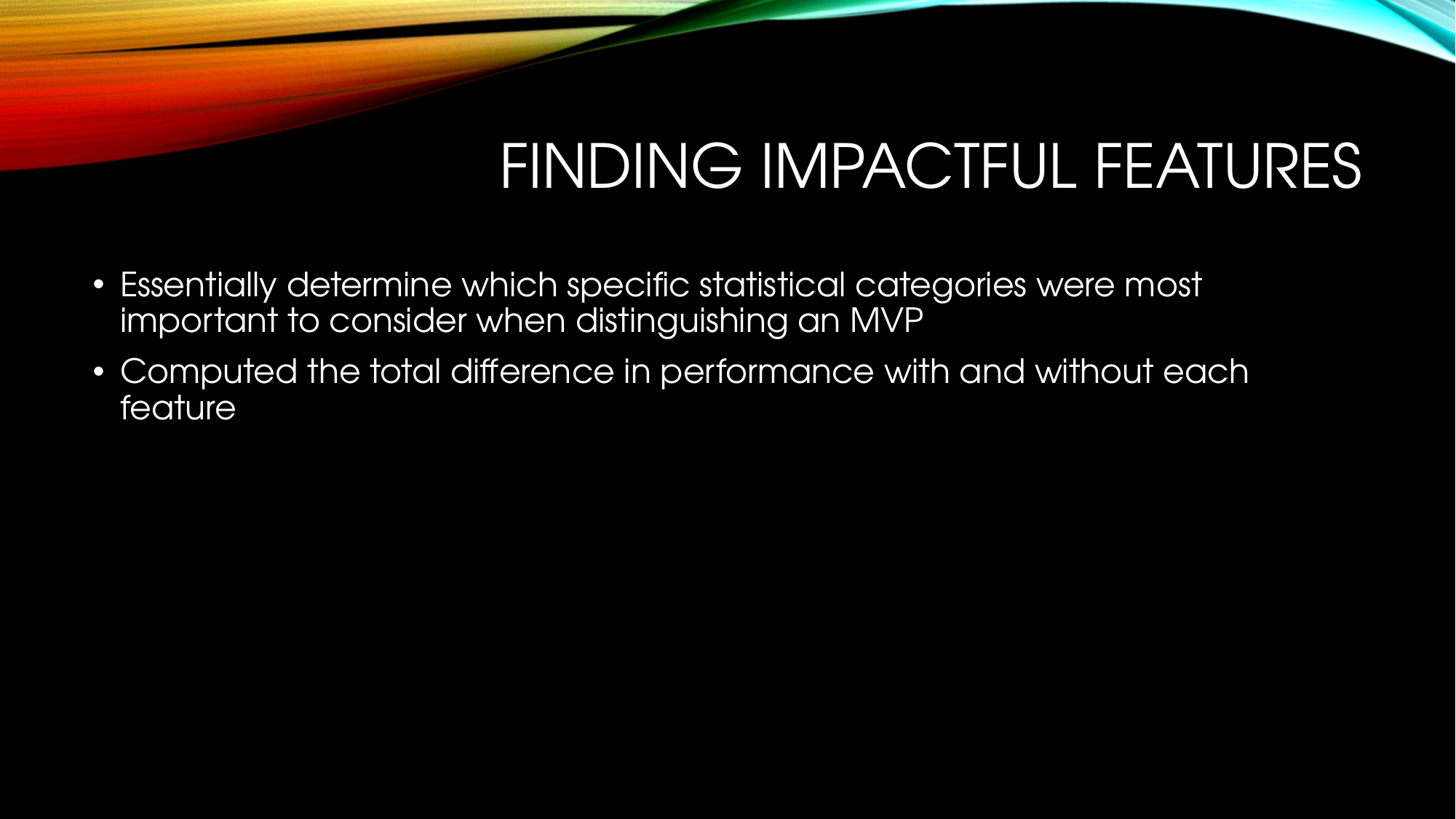

# Finding Impactful Features
Essentially determine which specific statistical categories were most important to consider when distinguishing an MVP
Computed the total difference in performance with and without each feature